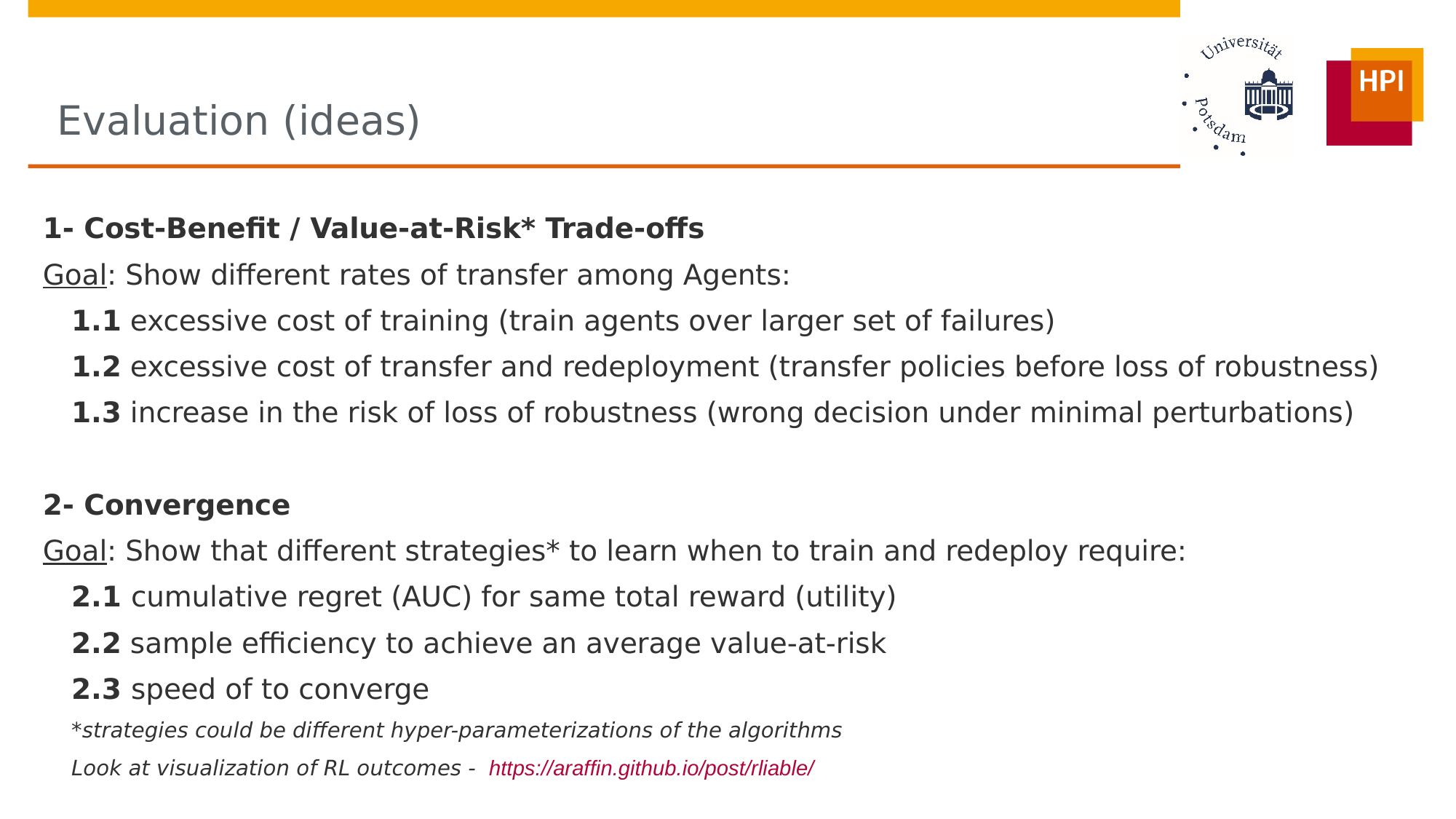

# Evaluation (ideas)
1- Cost-Benefit / Value-at-Risk* Trade-offs
Goal: Show different rates of transfer among Agents:
1.1 excessive cost of training (train agents over larger set of failures)
1.2 excessive cost of transfer and redeployment (transfer policies before loss of robustness)
1.3 increase in the risk of loss of robustness (wrong decision under minimal perturbations)

2- Convergence
Goal: Show that different strategies* to learn when to train and redeploy require:
2.1 cumulative regret (AUC) for same total reward (utility)
2.2 sample efficiency to achieve an average value-at-risk
2.3 speed of to converge
*strategies could be different hyper-parameterizations of the algorithms
Look at visualization of RL outcomes -  https://araffin.github.io/post/rliable/